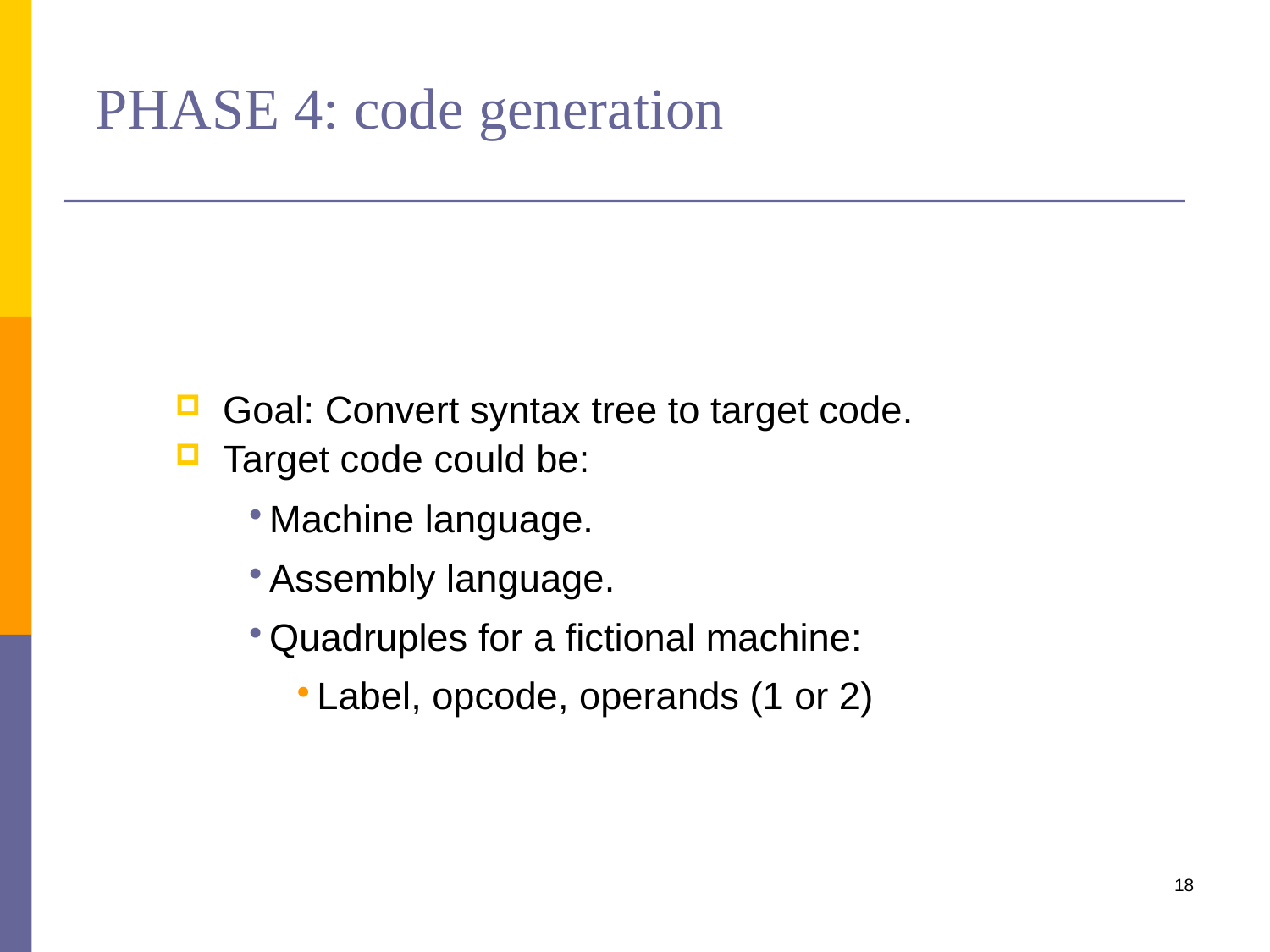

# PHASE 4: code generation

Goal: Convert syntax tree to target code.
Target code could be:
Machine language.
Assembly language.
Quadruples for a fictional machine:
Label, opcode, operands (1 or 2)
18